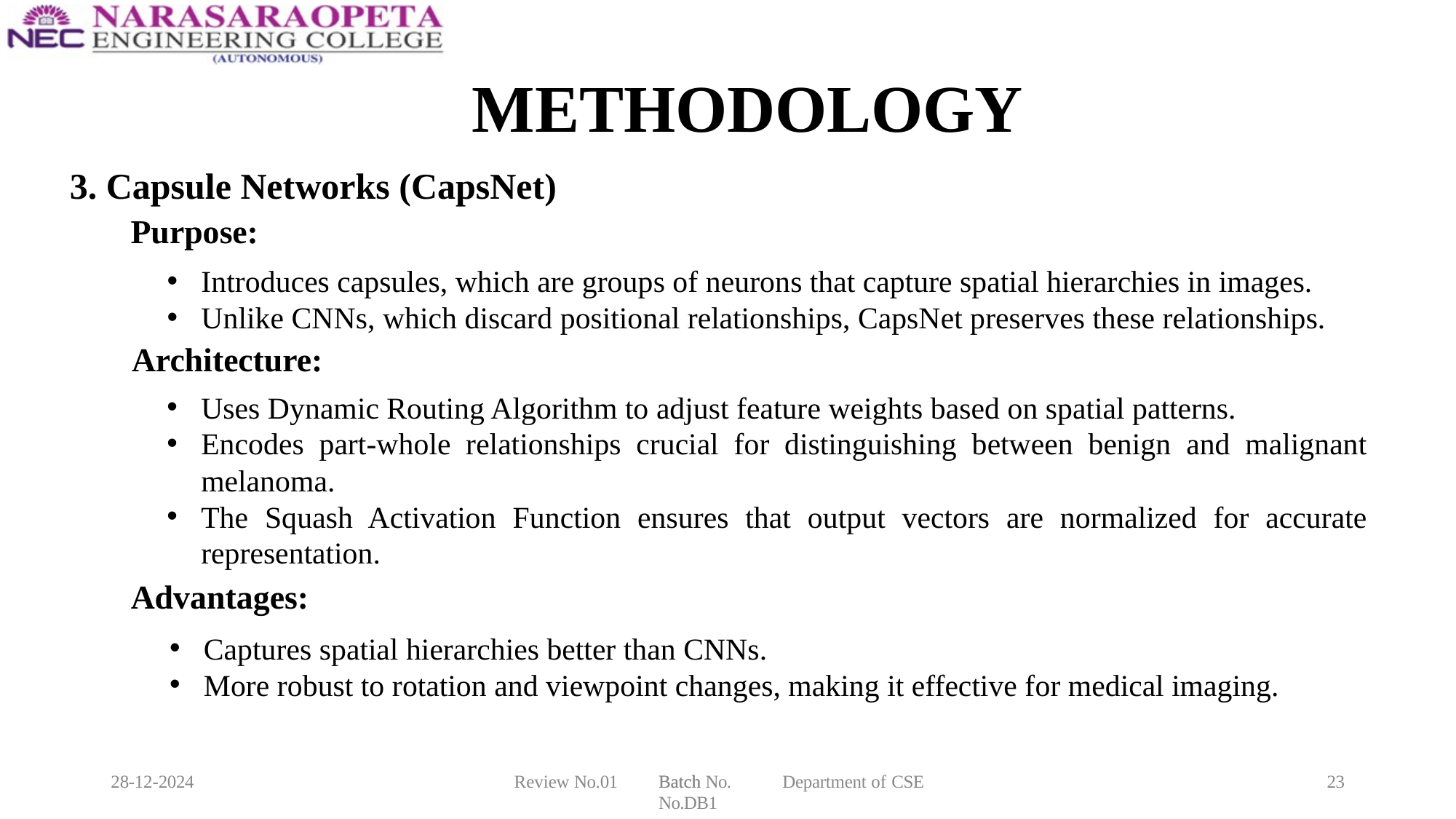

# METHODOLOGY
3. Capsule Networks (CapsNet)
Purpose:
Introduces capsules, which are groups of neurons that capture spatial hierarchies in images.
Unlike CNNs, which discard positional relationships, CapsNet preserves these relationships.
Architecture:
Uses Dynamic Routing Algorithm to adjust feature weights based on spatial patterns.
Encodes part-whole relationships crucial for distinguishing between benign and malignant melanoma.
The Squash Activation Function ensures that output vectors are normalized for accurate representation.
Advantages:
Captures spatial hierarchies better than CNNs.
More robust to rotation and viewpoint changes, making it effective for medical imaging.
28-12-2024
Review No.01
Batch No.
Batch No.DB1
Department of CSE
23